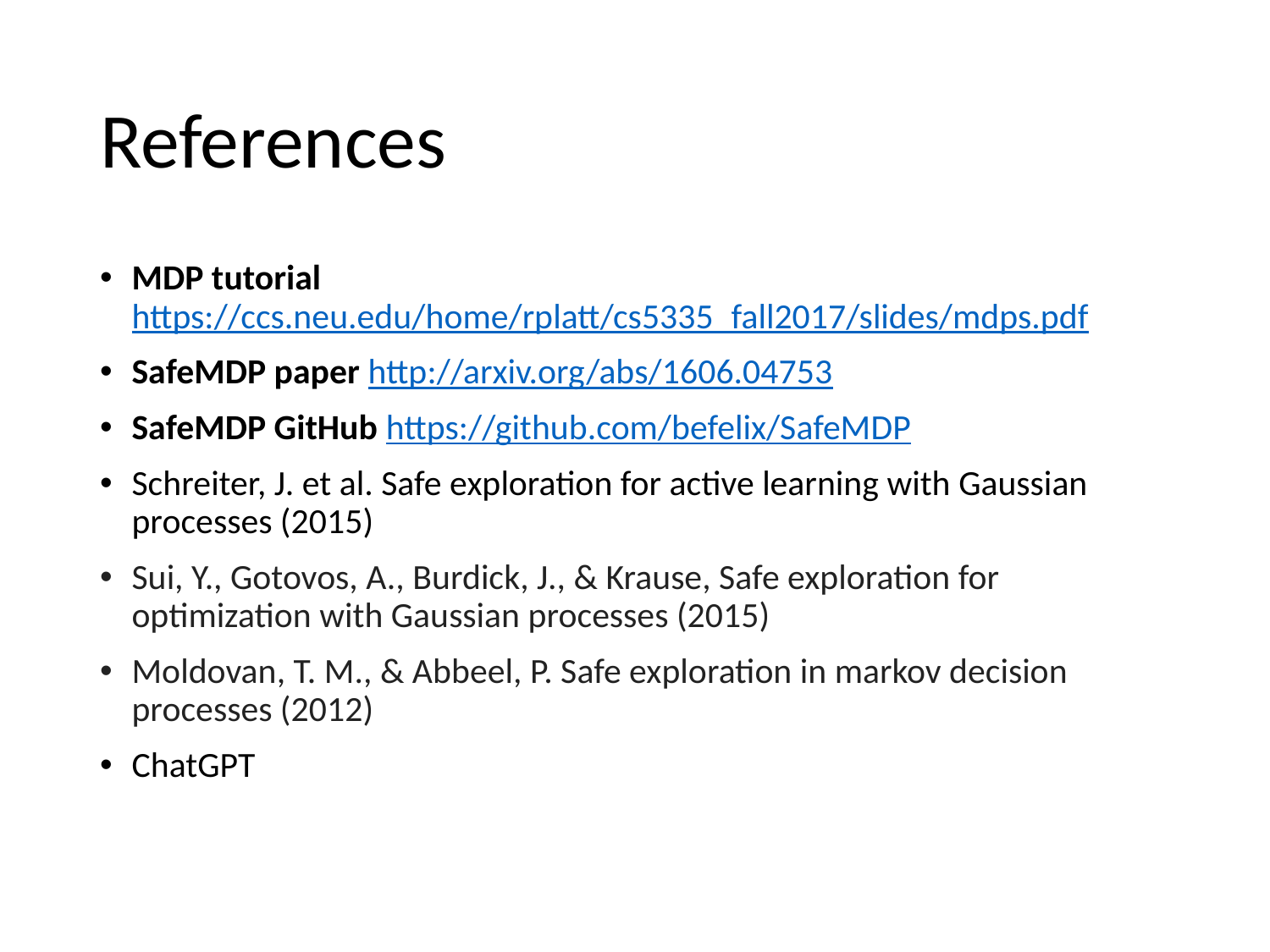

# References
MDP tutorial https://ccs.neu.edu/home/rplatt/cs5335_fall2017/slides/mdps.pdf
SafeMDP paper http://arxiv.org/abs/1606.04753
SafeMDP GitHub https://github.com/befelix/SafeMDP
Schreiter, J. et al. Safe exploration for active learning with Gaussian processes (2015)
Sui, Y., Gotovos, A., Burdick, J., & Krause, Safe exploration for optimization with Gaussian processes (2015)
Moldovan, T. M., & Abbeel, P. Safe exploration in markov decision processes (2012)
ChatGPT